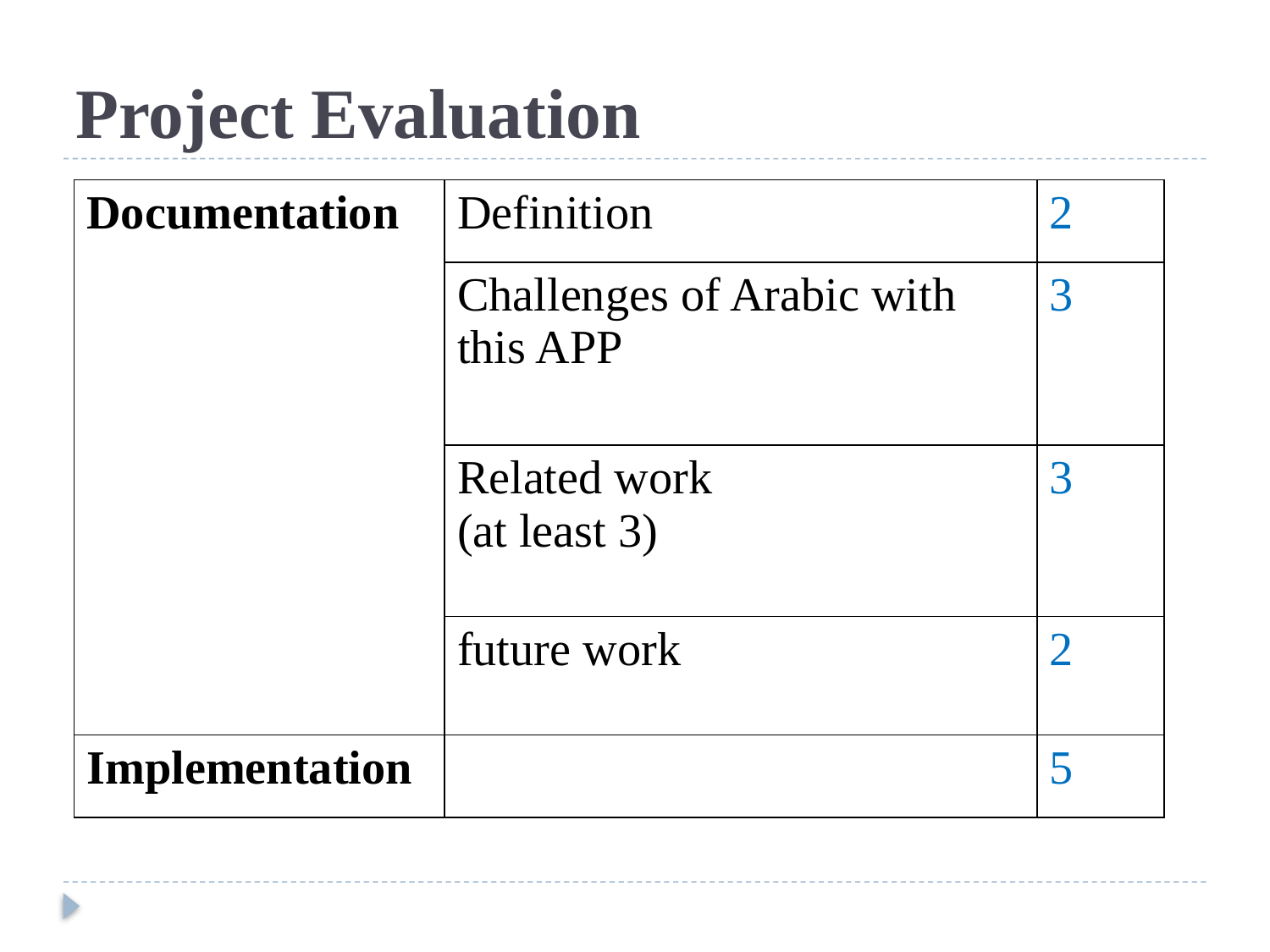

# Project Evaluation
| Documentation | Definition | 2 |
| --- | --- | --- |
|  | Challenges of Arabic with this APP | 3 |
|  | Related work (at least 3) | 3 |
|  | future work | 2 |
| Implementation |  | 5 |